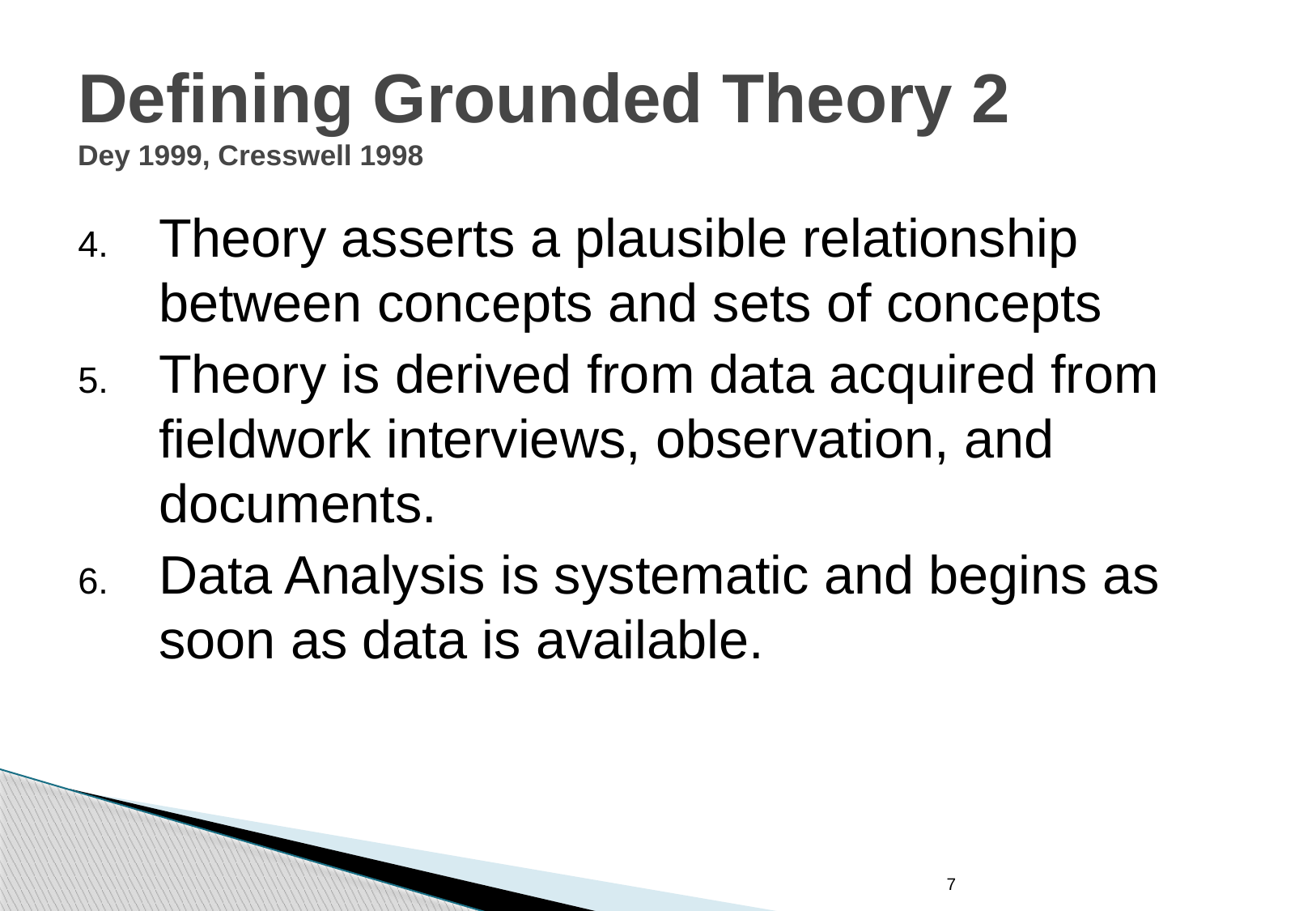

# Defining Grounded Theory 2 Dey 1999, Cresswell 1998
Theory asserts a plausible relationship between concepts and sets of concepts
Theory is derived from data acquired from fieldwork interviews, observation, and documents.
Data Analysis is systematic and begins as soon as data is available.
7